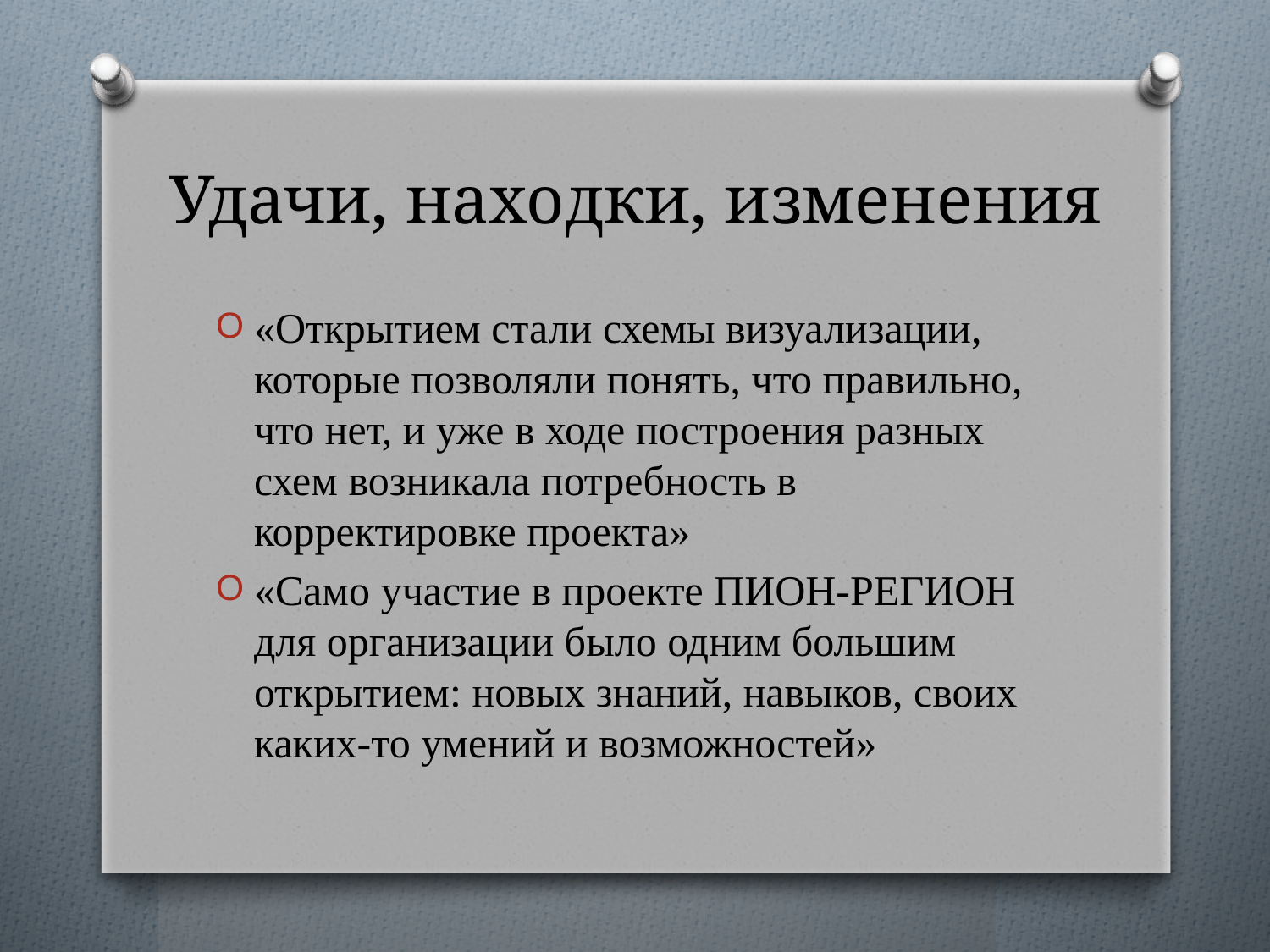

# Удачи, находки, изменения
«Открытием стали схемы визуализации, которые позволяли понять, что правильно, что нет, и уже в ходе построения разных схем возникала потребность в корректировке проекта»
«Само участие в проекте ПИОН-РЕГИОН для организации было одним большим открытием: новых знаний, навыков, своих каких-то умений и возможностей»